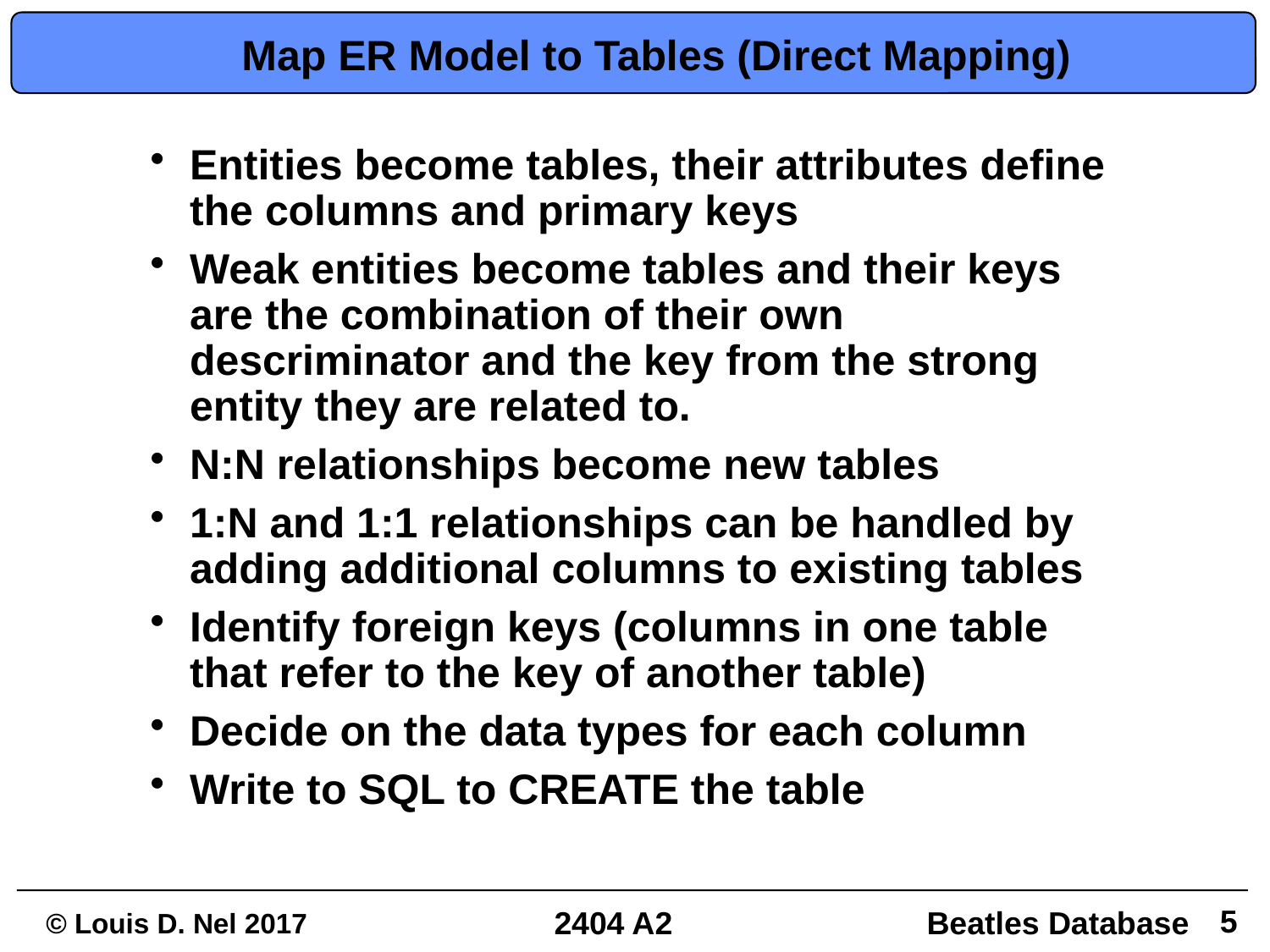

# Map ER Model to Tables (Direct Mapping)
Entities become tables, their attributes define the columns and primary keys
Weak entities become tables and their keys are the combination of their own descriminator and the key from the strong entity they are related to.
N:N relationships become new tables
1:N and 1:1 relationships can be handled by adding additional columns to existing tables
Identify foreign keys (columns in one table that refer to the key of another table)
Decide on the data types for each column
Write to SQL to CREATE the table